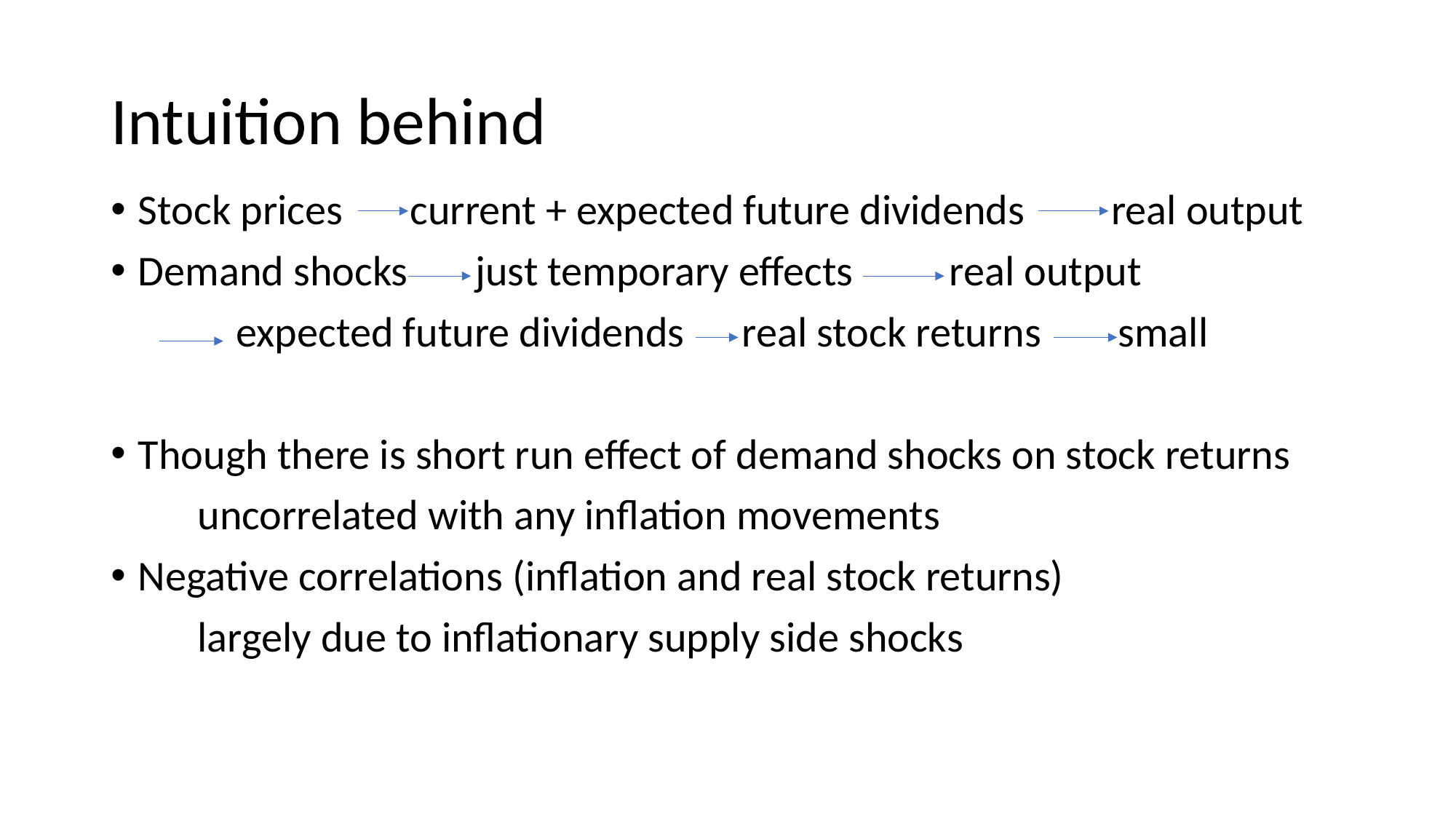

# Intuition behind
Stock prices       current + expected future dividends         real output
Demand shocks       just temporary effects          real output
             expected future dividends      real stock returns        small

Though there is short run effect of demand shocks on stock returns
         uncorrelated with any inflation movements
Negative correlations (inflation and real stock returns)
         largely due to inflationary supply side shocks